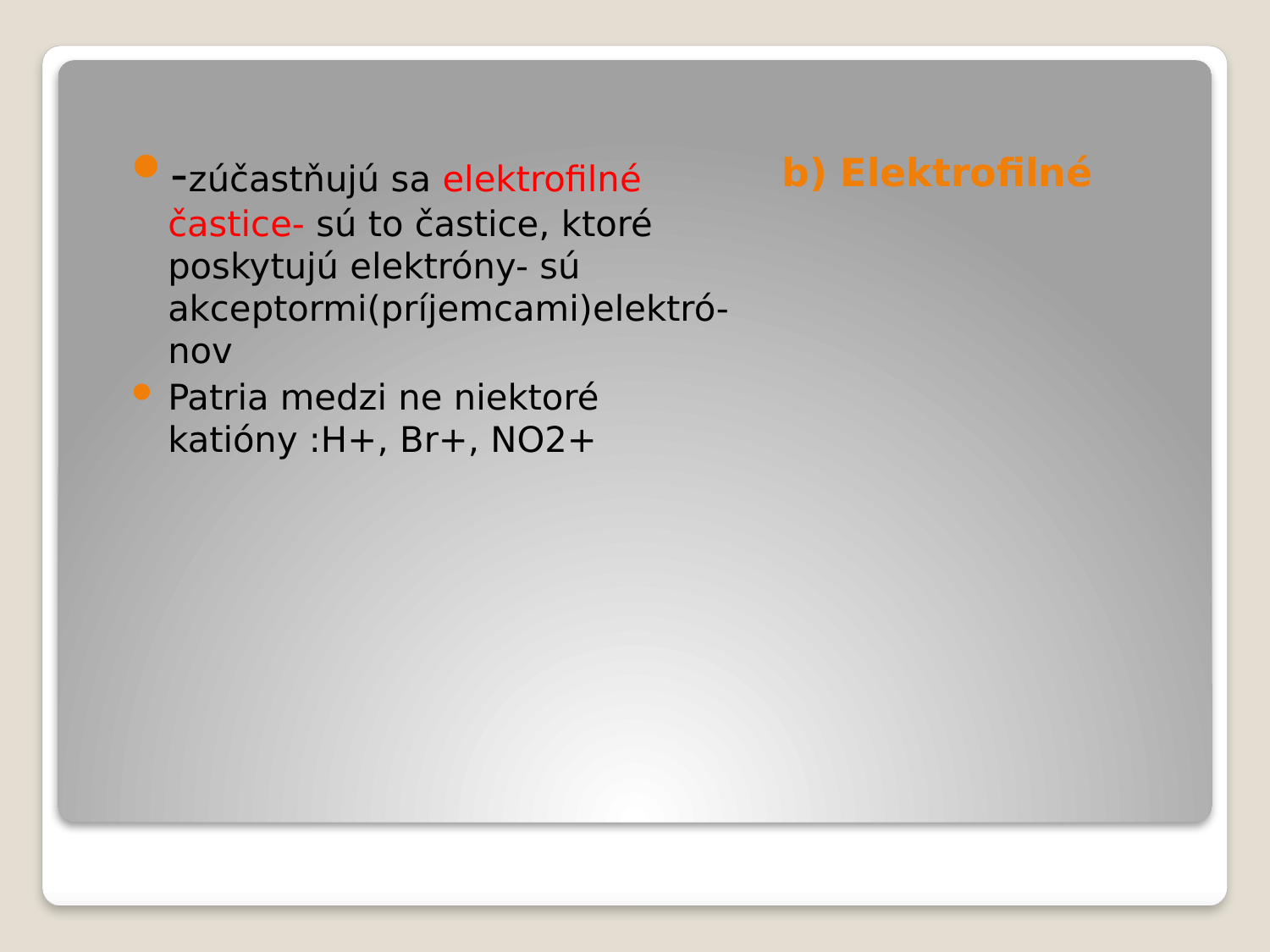

# b) Elektrofilné
-zúčastňujú sa elektrofilné častice- sú to častice, ktoré poskytujú elektróny- sú akceptormi(príjemcami)elektró-nov
Patria medzi ne niektoré katióny :H+, Br+, NO2+